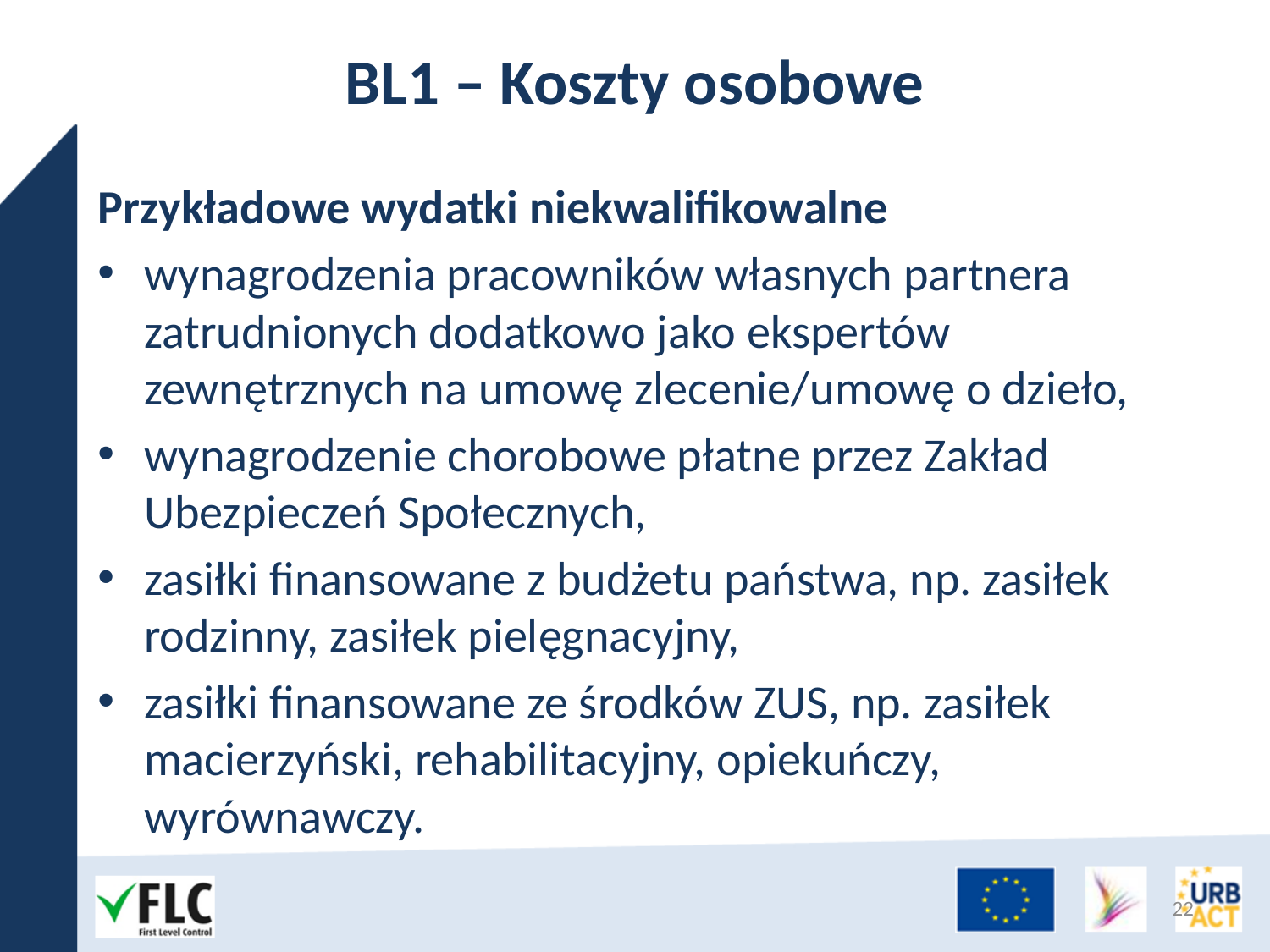

# BL1 – Koszty osobowe
Przykładowe wydatki niekwalifikowalne
wynagrodzenia pracowników własnych partnera zatrudnionych dodatkowo jako ekspertów zewnętrznych na umowę zlecenie/umowę o dzieło,
wynagrodzenie chorobowe płatne przez Zakład Ubezpieczeń Społecznych,
zasiłki finansowane z budżetu państwa, np. zasiłek rodzinny, zasiłek pielęgnacyjny,
zasiłki finansowane ze środków ZUS, np. zasiłek macierzyński, rehabilitacyjny, opiekuńczy, wyrównawczy.

22